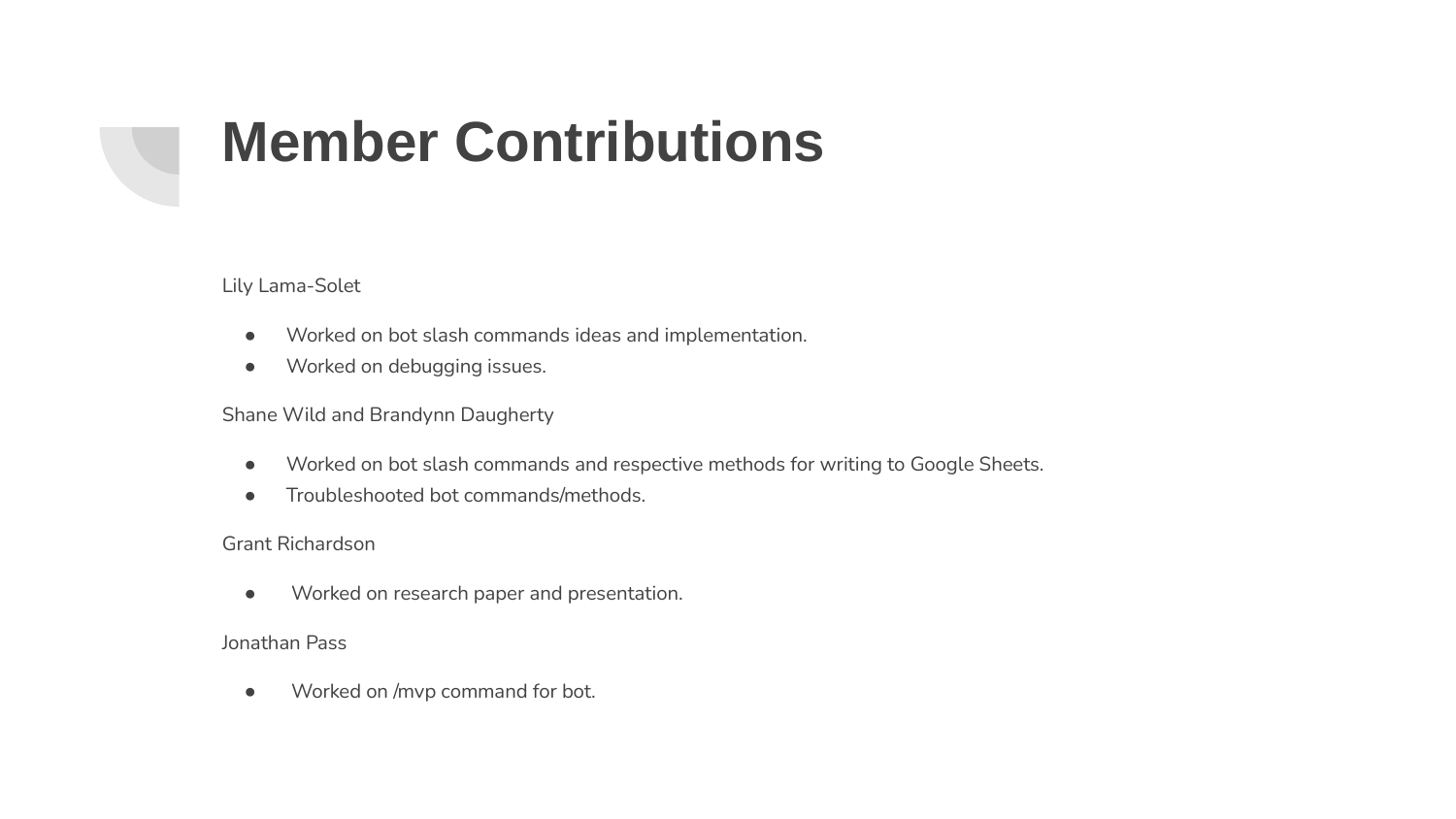

# Member Contributions
Lily Lama-Solet
Worked on bot slash commands ideas and implementation.
Worked on debugging issues.
Shane Wild and Brandynn Daugherty
Worked on bot slash commands and respective methods for writing to Google Sheets.
Troubleshooted bot commands/methods.
Grant Richardson
 Worked on research paper and presentation.
Jonathan Pass
 Worked on /mvp command for bot.